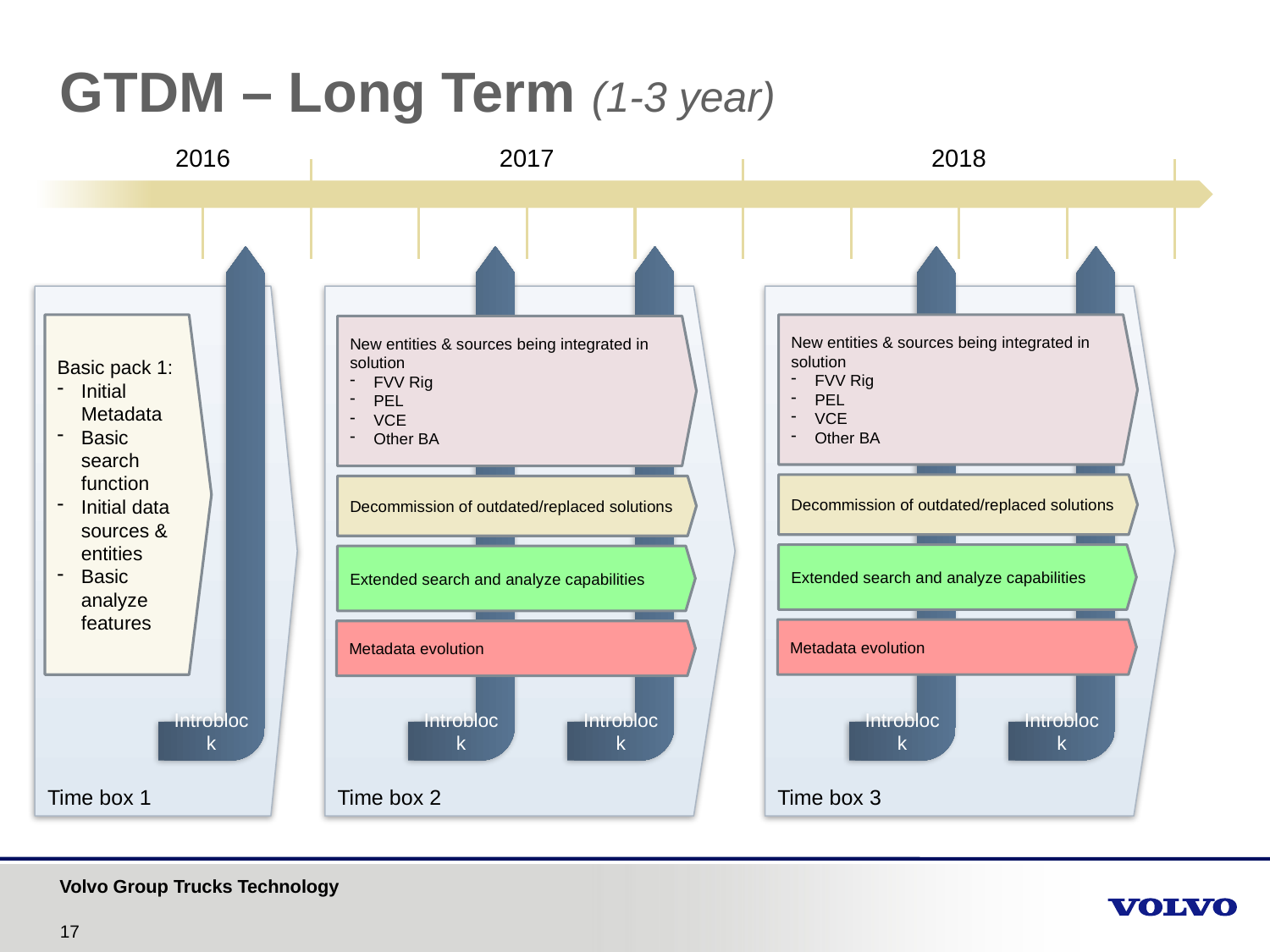

# GTDM – Long Term (1-3 year)
2018
2017
2016

Time box 1
Time box 2
Time box 3
New entities & sources being integrated in solution
FVV Rig
PEL
VCE
Other BA
Basic pack 1:
Initial Metadata
Basic search function
Initial data sources & entities
Basic analyze features
New entities & sources being integrated in solution
FVV Rig
PEL
VCE
Other BA
Introblock
Introblock
Introblock
Introblock
Introblock
Decommission of outdated/replaced solutions
Decommission of outdated/replaced solutions
Extended search and analyze capabilities
Extended search and analyze capabilities
Metadata evolution
Metadata evolution
17